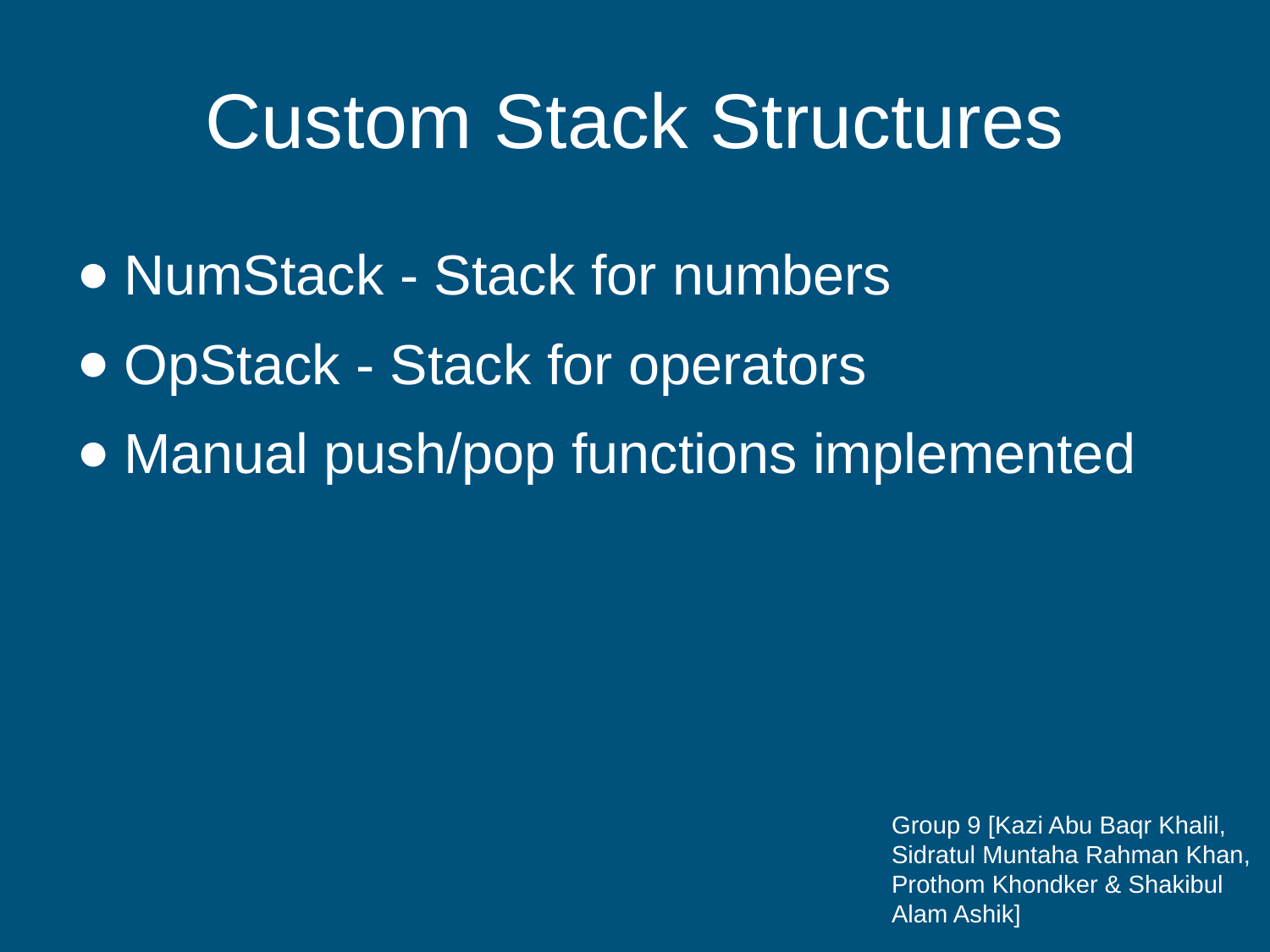

# Custom Stack Structures
NumStack - Stack for numbers
OpStack - Stack for operators
Manual push/pop functions implemented
Group 9 [Kazi Abu Baqr Khalil, Sidratul Muntaha Rahman Khan, Prothom Khondker & Shakibul Alam Ashik]